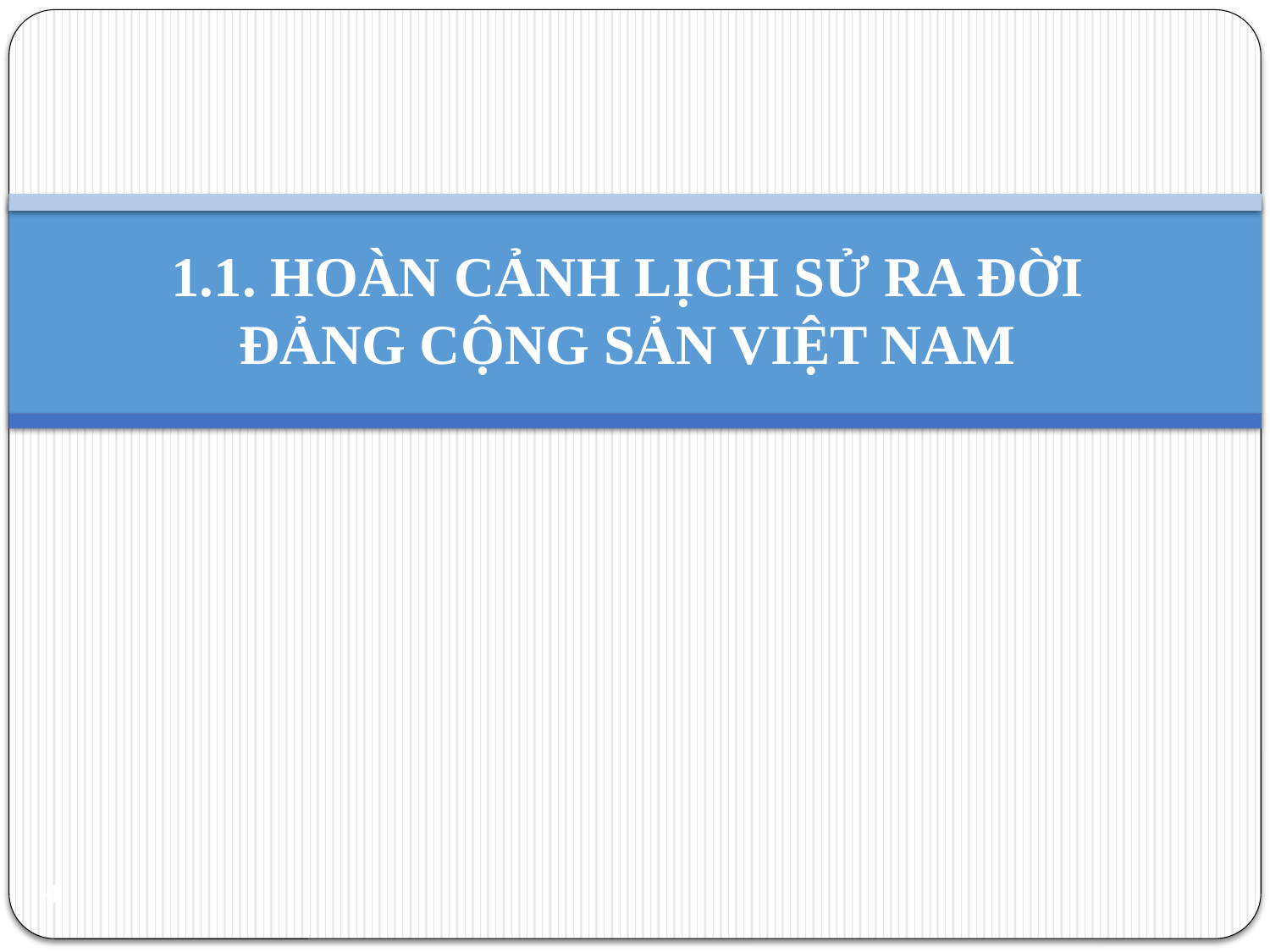

# 1.1. HOÀN CẢNH LỊCH SỬ RA ĐỜI ĐẢNG CỘNG SẢN VIỆT NAM
4